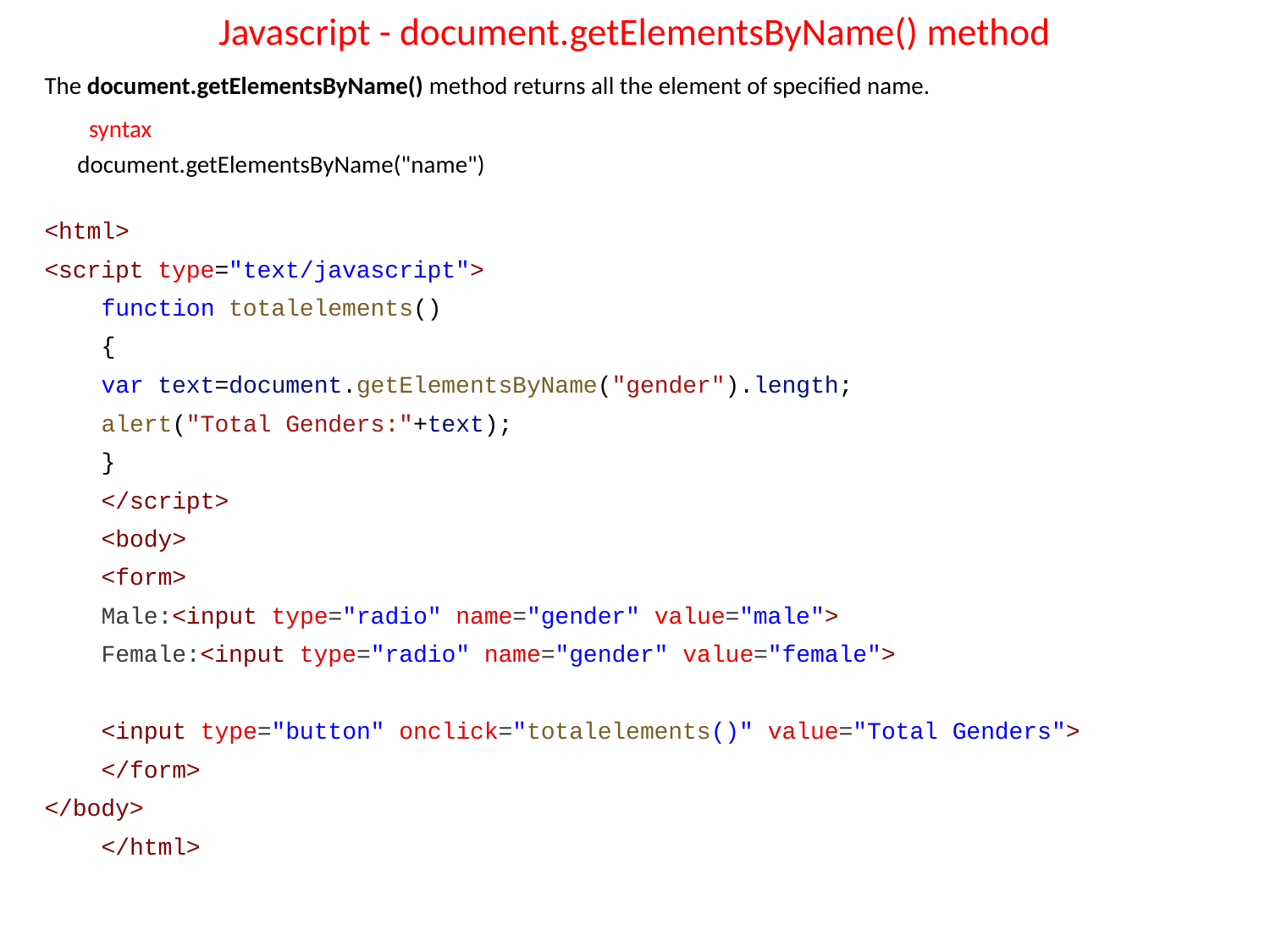

# Javascript - document.getElementsByName() method
The document.getElementsByName() method returns all the element of specified name.
      syntax
      document.getElementsByName("name")

<html>
<script type="text/javascript">
    function totalelements()
    {
    var text=document.getElementsByName("gender").length;
    alert("Total Genders:"+text);
    }
    </script>
    <body>
    <form>
    Male:<input type="radio" name="gender" value="male">
    Female:<input type="radio" name="gender" value="female">

    <input type="button" onclick="totalelements()" value="Total Genders">
    </form>
</body>
    </html>